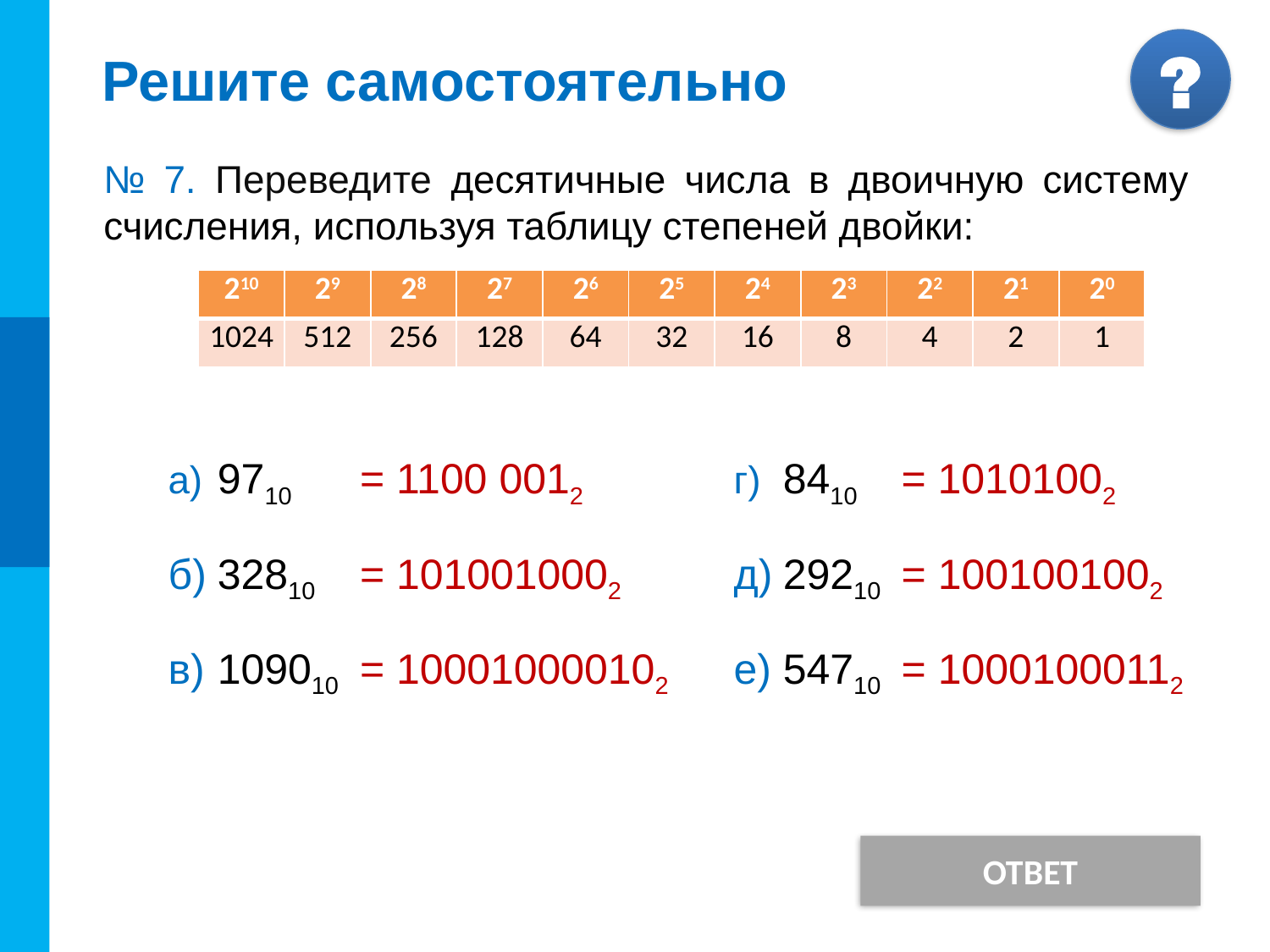

# Решите самостоятельно
№ 7. Переведите десятичные числа в двоичную систему  счисления, используя таблицу степеней двойки:

| 210 | 29 | 28 | 27 | 26 | 25 | 24 | 23 | 22 | 21 | 20 |
| --- | --- | --- | --- | --- | --- | --- | --- | --- | --- | --- |
| 1024 | 512 | 256 | 128 | 64 | 32 | 16 | 8 | 4 | 2 | 1 |
а)	9710        = X2
б)	32810     = X2
в)	109010  = X2
= 1100 0012
= 1010010002
= 100010000102
г)	8410     = X2
д)	29210  = X2
е)	54710  = X2
= 10101002
= 1001001002
= 10001000112
ОТВЕТ